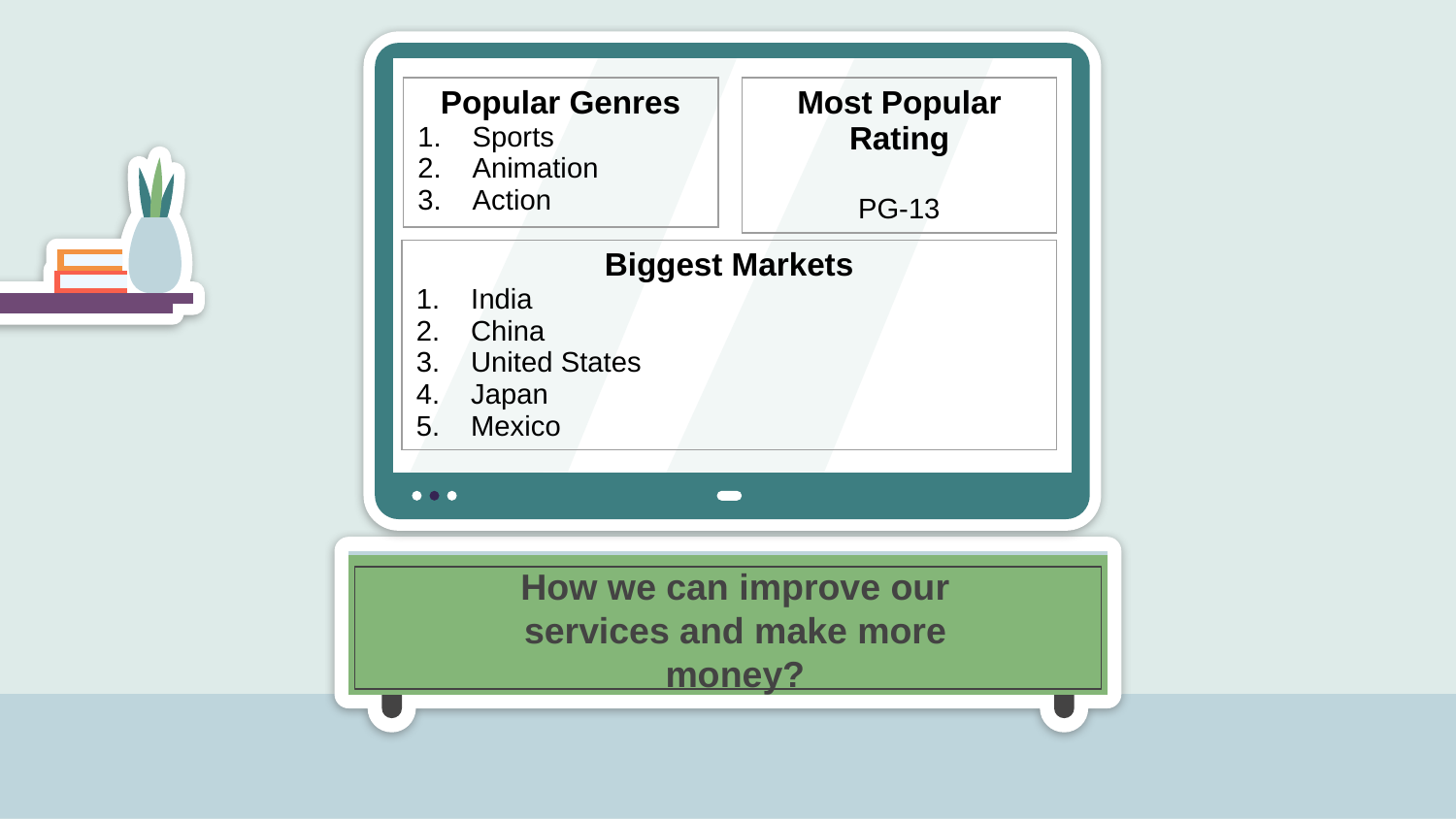

| Popular Genres Sports Animation Action |
| --- |
| Most Popular Rating PG-13 |
| --- |
# ＄61,312
| Biggest Markets India China United States Japan Mexico |
| --- |

How we can improve our services and make more money?